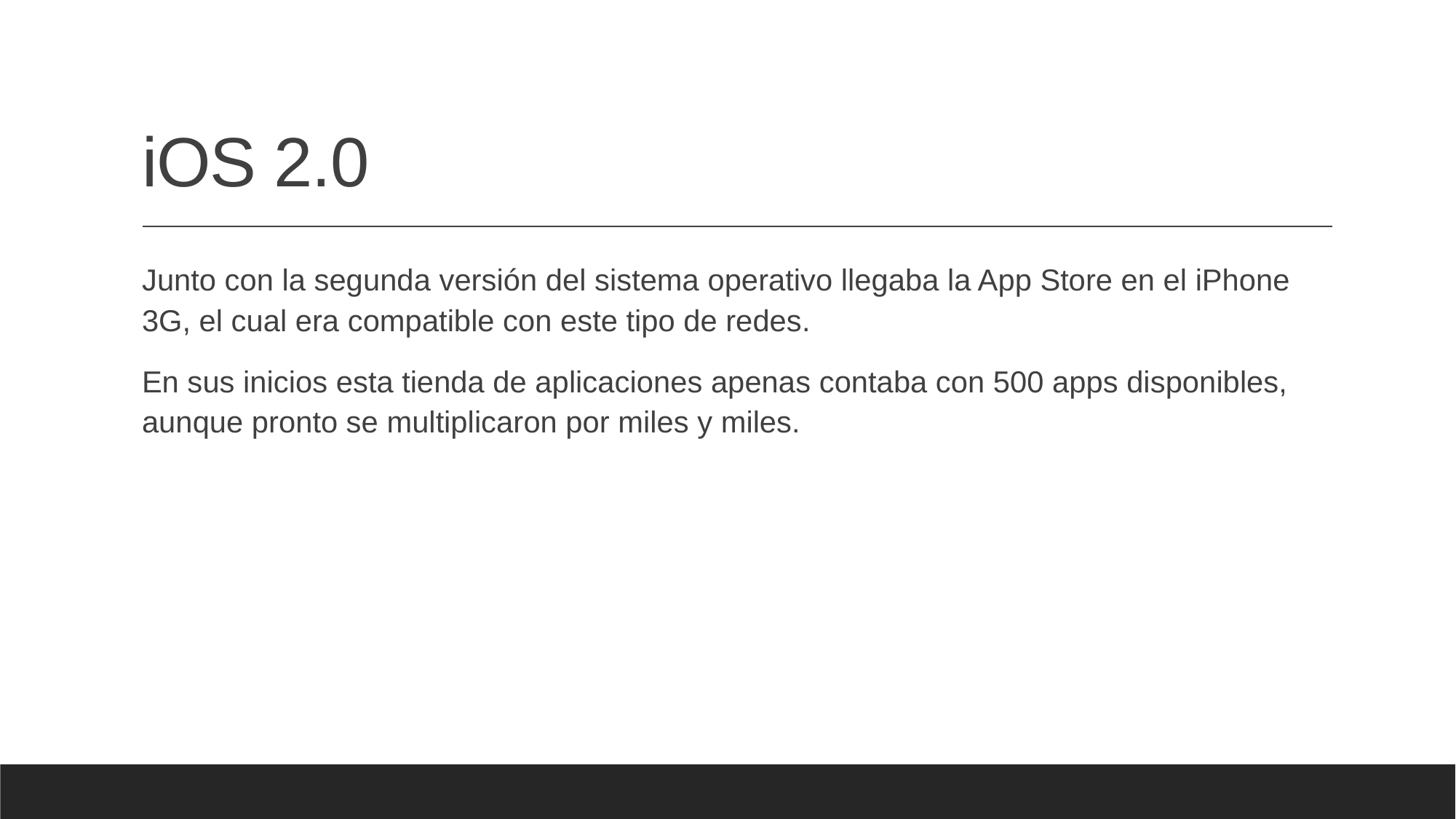

# iOS 2.0
Junto con la segunda versión del sistema operativo llegaba la App Store en el iPhone 3G, el cual era compatible con este tipo de redes.
En sus inicios esta tienda de aplicaciones apenas contaba con 500 apps disponibles, aunque pronto se multiplicaron por miles y miles.